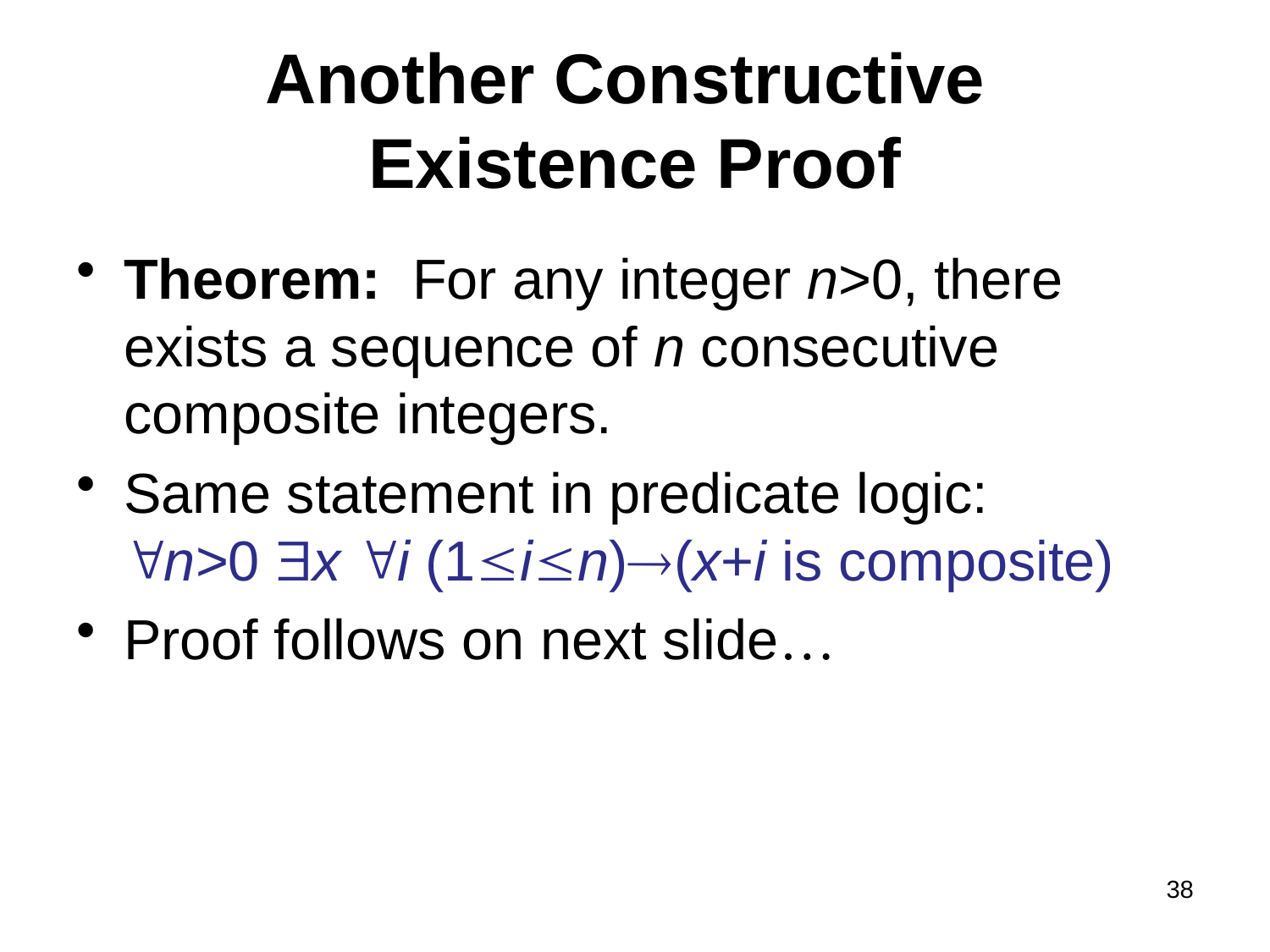

# Another Constructive Existence Proof
Theorem:  For any integer n>0, there exists a sequence of n consecutive composite integers.
Same statement in predicate logic:
∀n>0 ∃x ∀i (1≤i≤n)→(x+i is composite)
Proof follows on next slide…
38